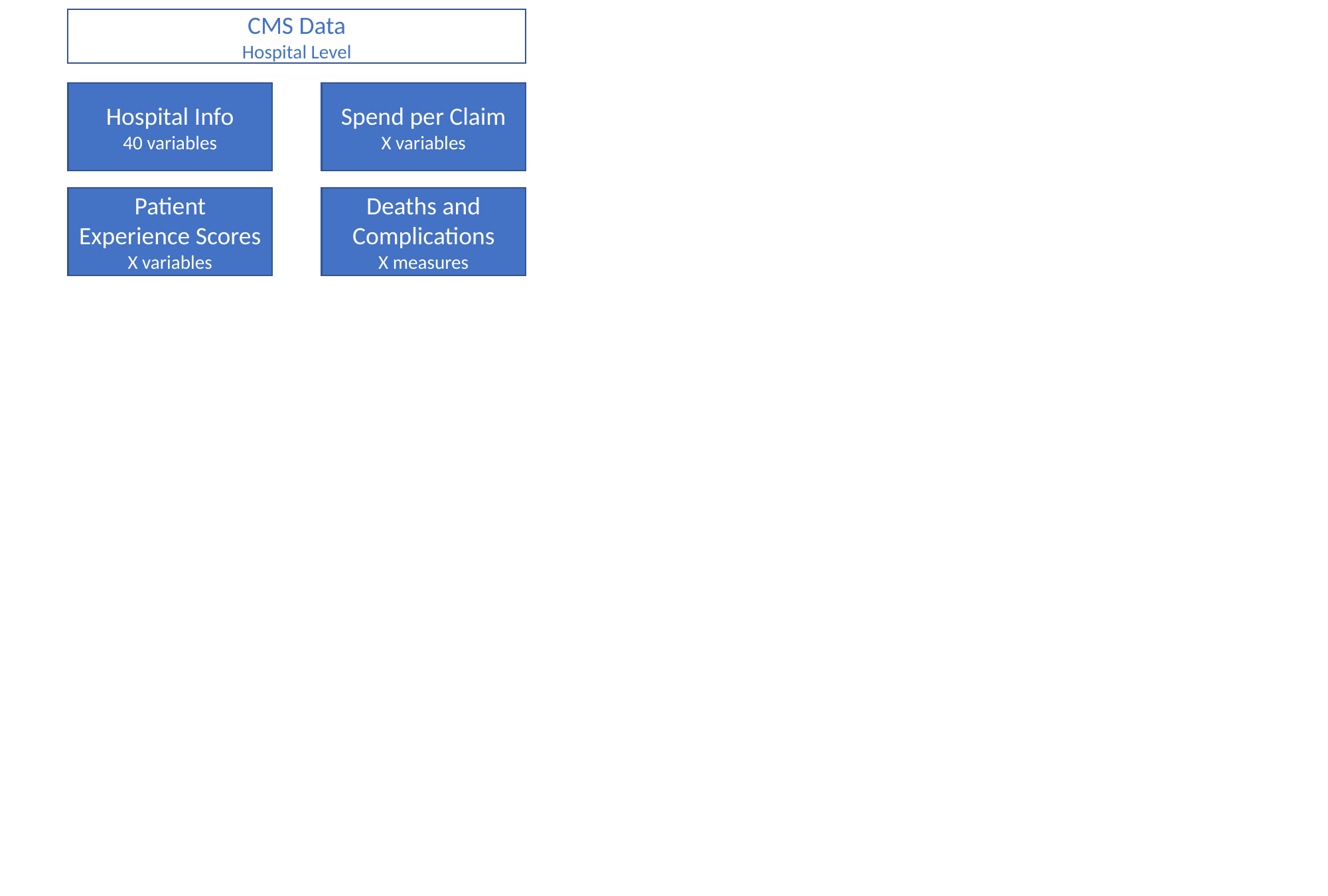

CMS Data
Hospital Level
Hospital Info
40 variables
Spend per Claim
X variables
Patient Experience Scores
X variables
Deaths and Complications
X measures